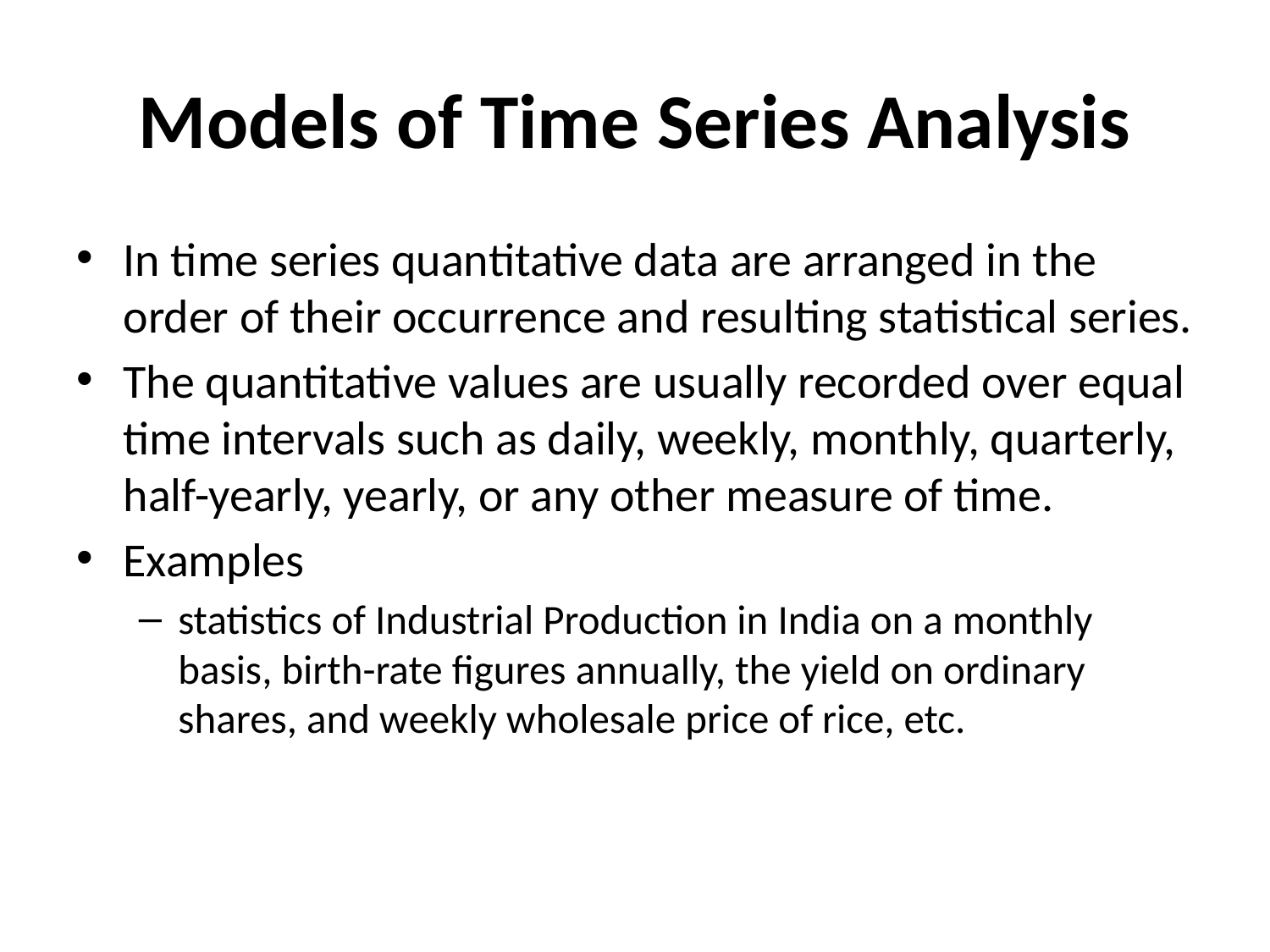

# Models of Time Series Analysis
In time series quantitative data are arranged in the order of their occurrence and resulting statistical series.
The quantitative values are usually recorded over equal time intervals such as daily, weekly, monthly, quarterly, half-yearly, yearly, or any other measure of time.
Examples
statistics of Industrial Production in India on a monthly basis, birth-rate figures annually, the yield on ordinary shares, and weekly wholesale price of rice, etc.